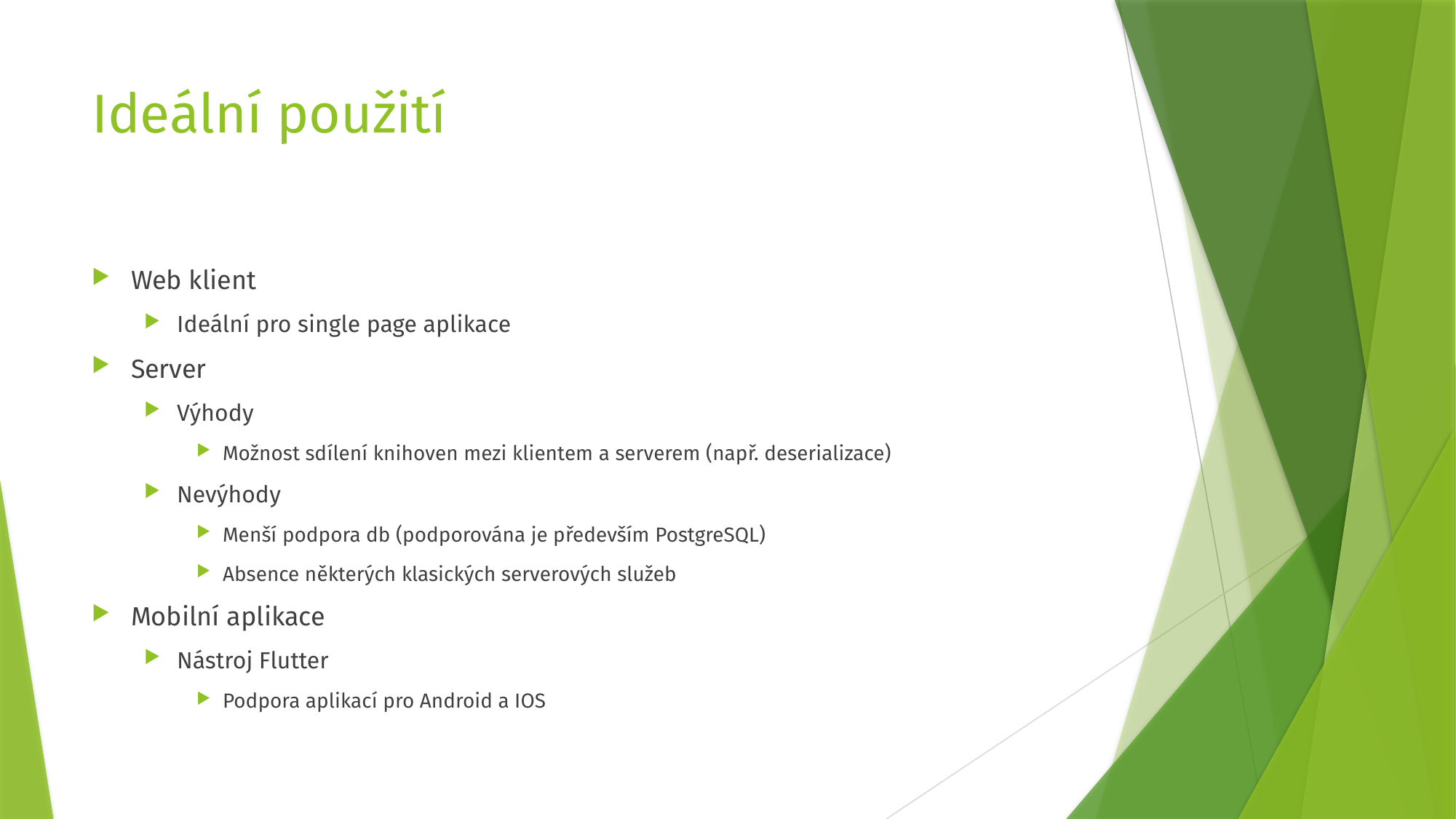

# Ideální použití
Web klient
Ideální pro single page aplikace
Server
Výhody
Možnost sdílení knihoven mezi klientem a serverem (např. deserializace)
Nevýhody
Menší podpora db (podporována je především PostgreSQL)
Absence některých klasických serverových služeb
Mobilní aplikace
Nástroj Flutter
Podpora aplikací pro Android a IOS